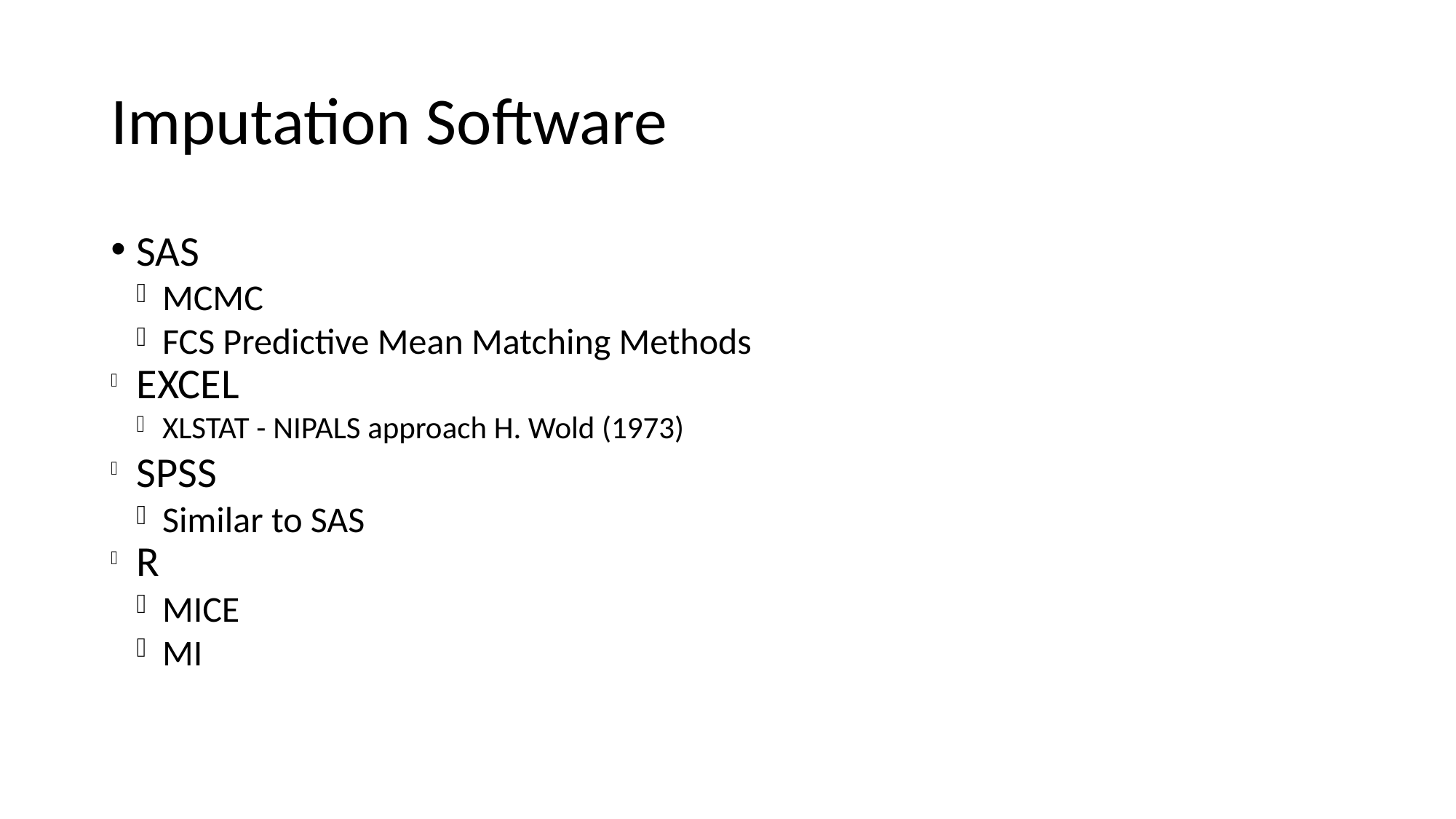

Imputation Software
SAS
MCMC
FCS Predictive Mean Matching Methods
EXCEL
XLSTAT - NIPALS approach H. Wold (1973)
SPSS
Similar to SAS
R
MICE
MI